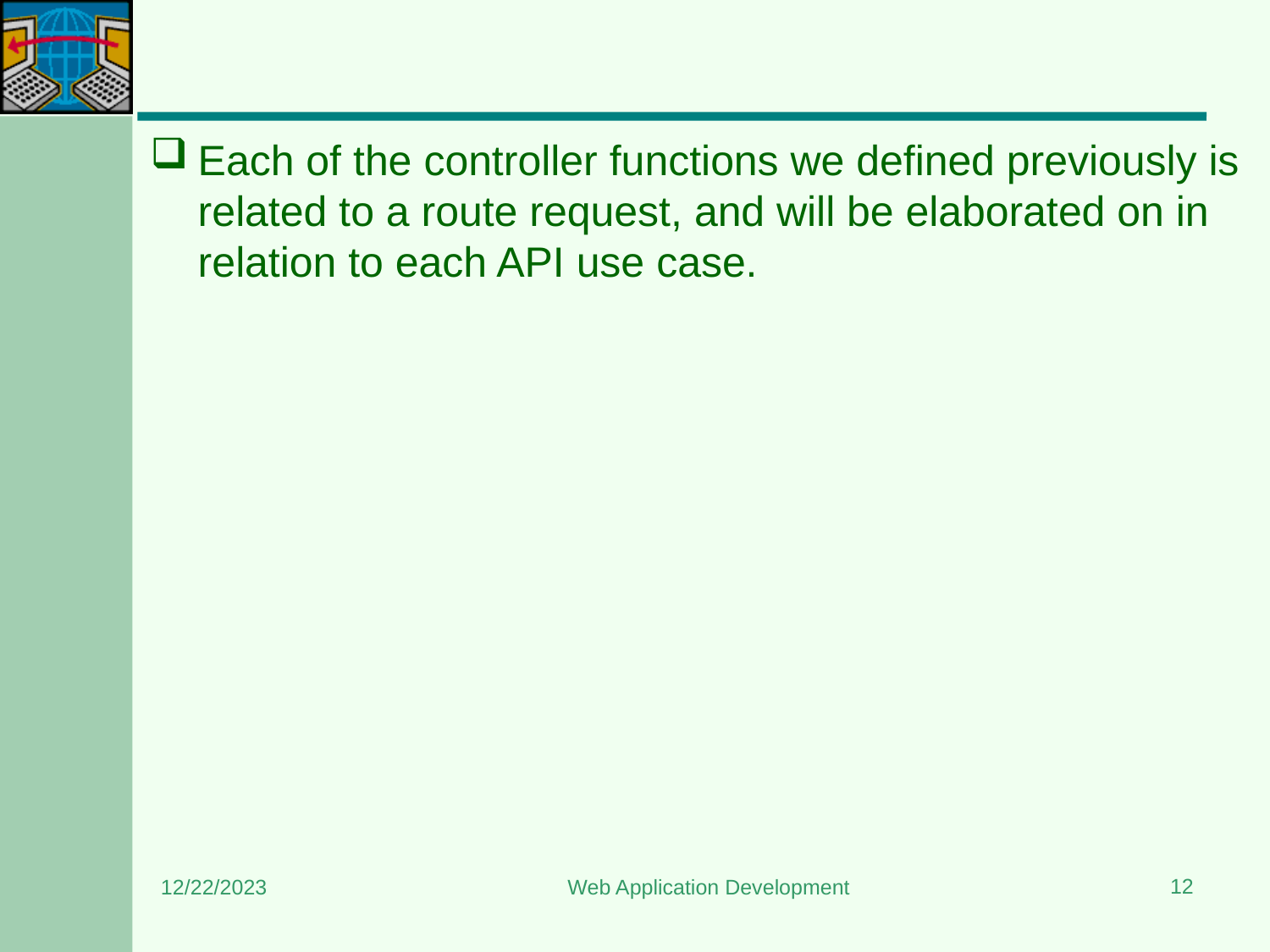

#
Each of the controller functions we defined previously is related to a route request, and will be elaborated on in relation to each API use case.
12
12/22/2023
Web Application Development